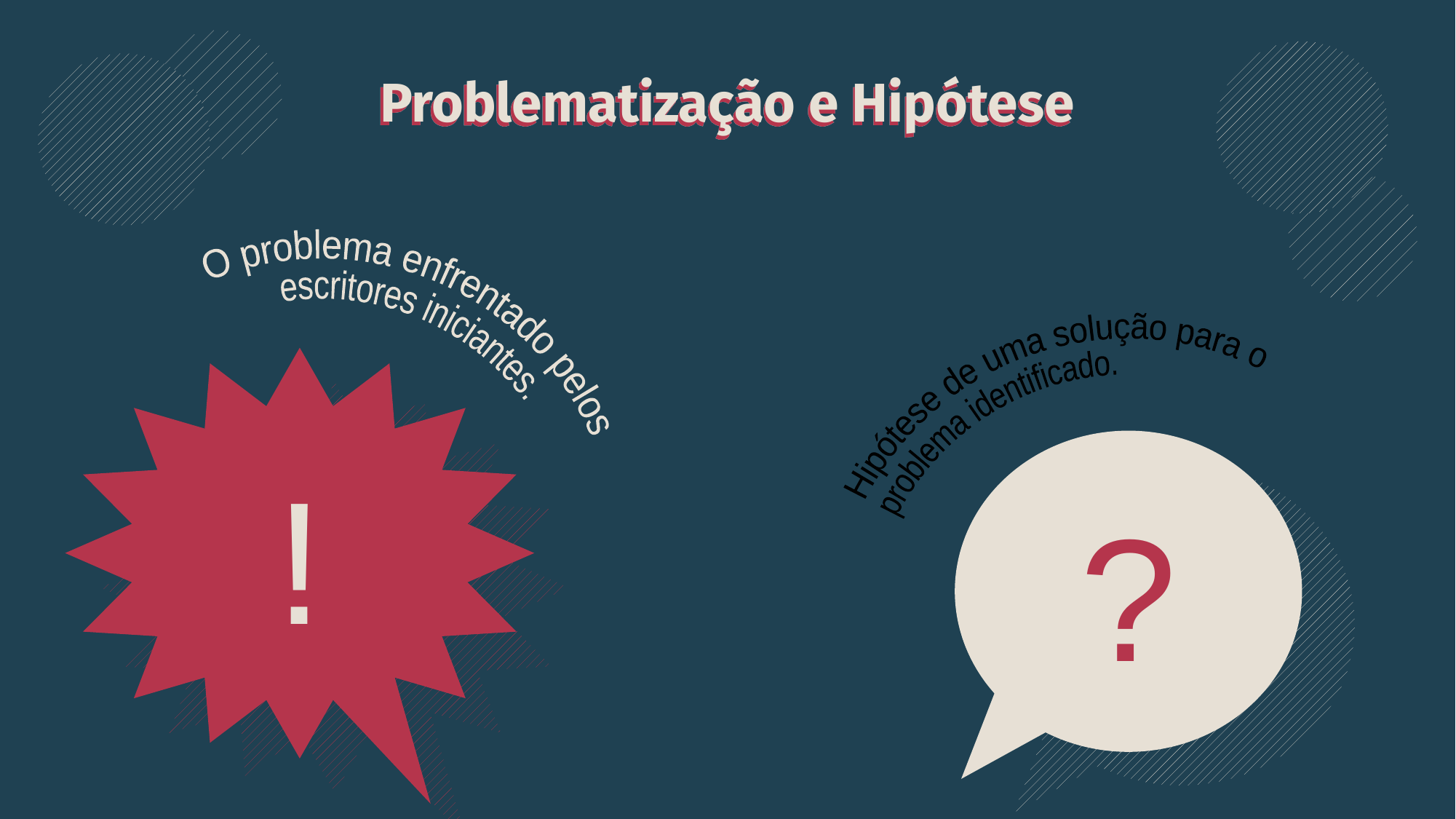

Problematização e Hipótese

O problema enfrentado pelos
escritores iniciantes.
Hipótese de uma solução para o
problema identificado.
!

?